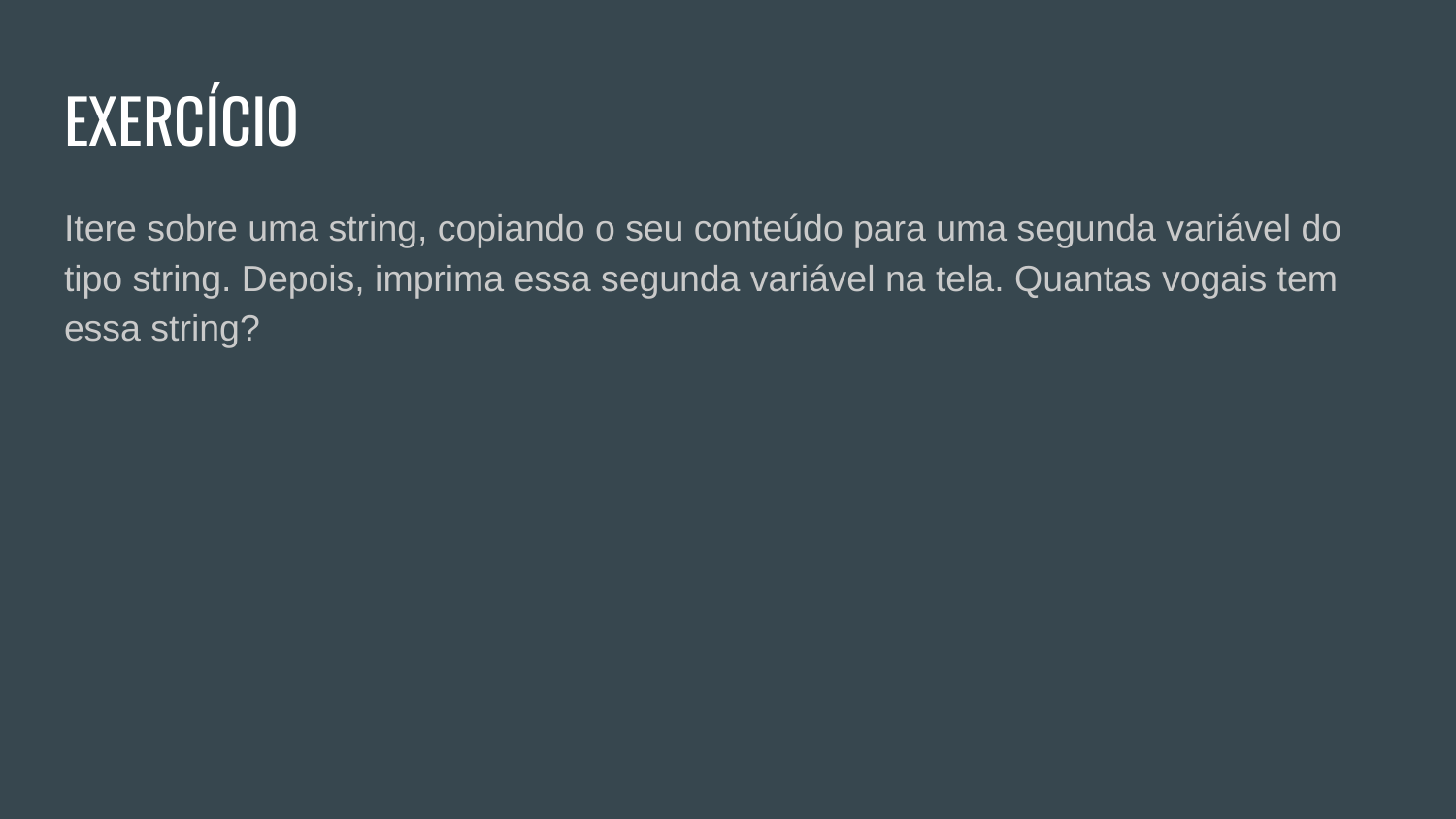

# EXERCÍCIO
Itere sobre uma string, copiando o seu conteúdo para uma segunda variável do tipo string. Depois, imprima essa segunda variável na tela. Quantas vogais tem essa string?